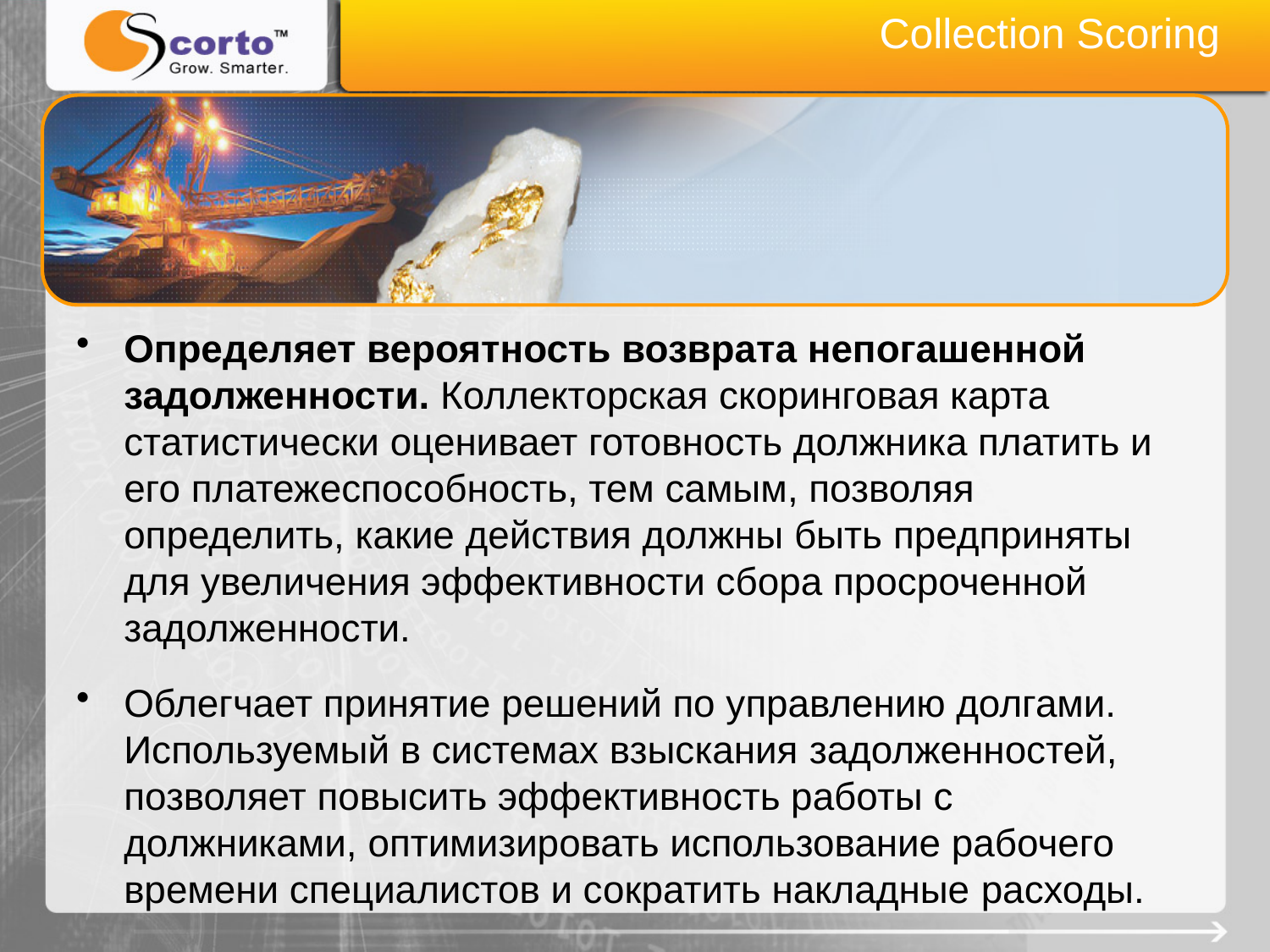

# Collection Scoring

Определяет вероятность возврата непогашенной задолженности. Коллекторская скоринговая карта статистически оценивает готовность должника платить и его платежеспособность, тем самым, позволяя определить, какие действия должны быть предприняты для увеличения эффективности сбора просроченной задолженности.
Облегчает принятие решений по управлению долгами. Используемый в системах взыскания задолженностей, позволяет повысить эффективность работы с должниками, оптимизировать использование рабочего времени специалистов и сократить накладные расходы.